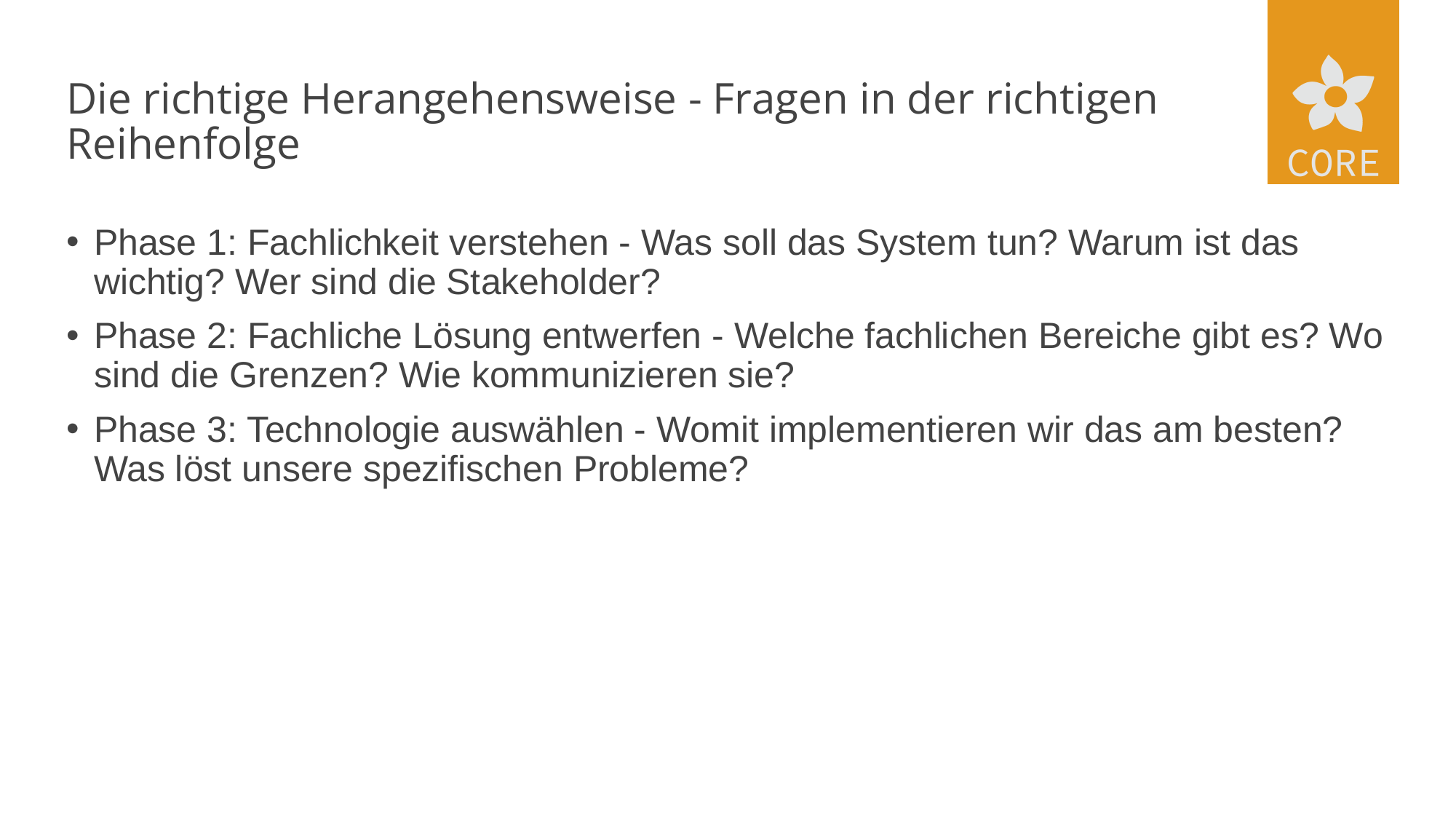

# Die richtige Herangehensweise - Fragen in der richtigen Reihenfolge
Phase 1: Fachlichkeit verstehen - Was soll das System tun? Warum ist das wichtig? Wer sind die Stakeholder?
Phase 2: Fachliche Lösung entwerfen - Welche fachlichen Bereiche gibt es? Wo sind die Grenzen? Wie kommunizieren sie?
Phase 3: Technologie auswählen - Womit implementieren wir das am besten? Was löst unsere spezifischen Probleme?